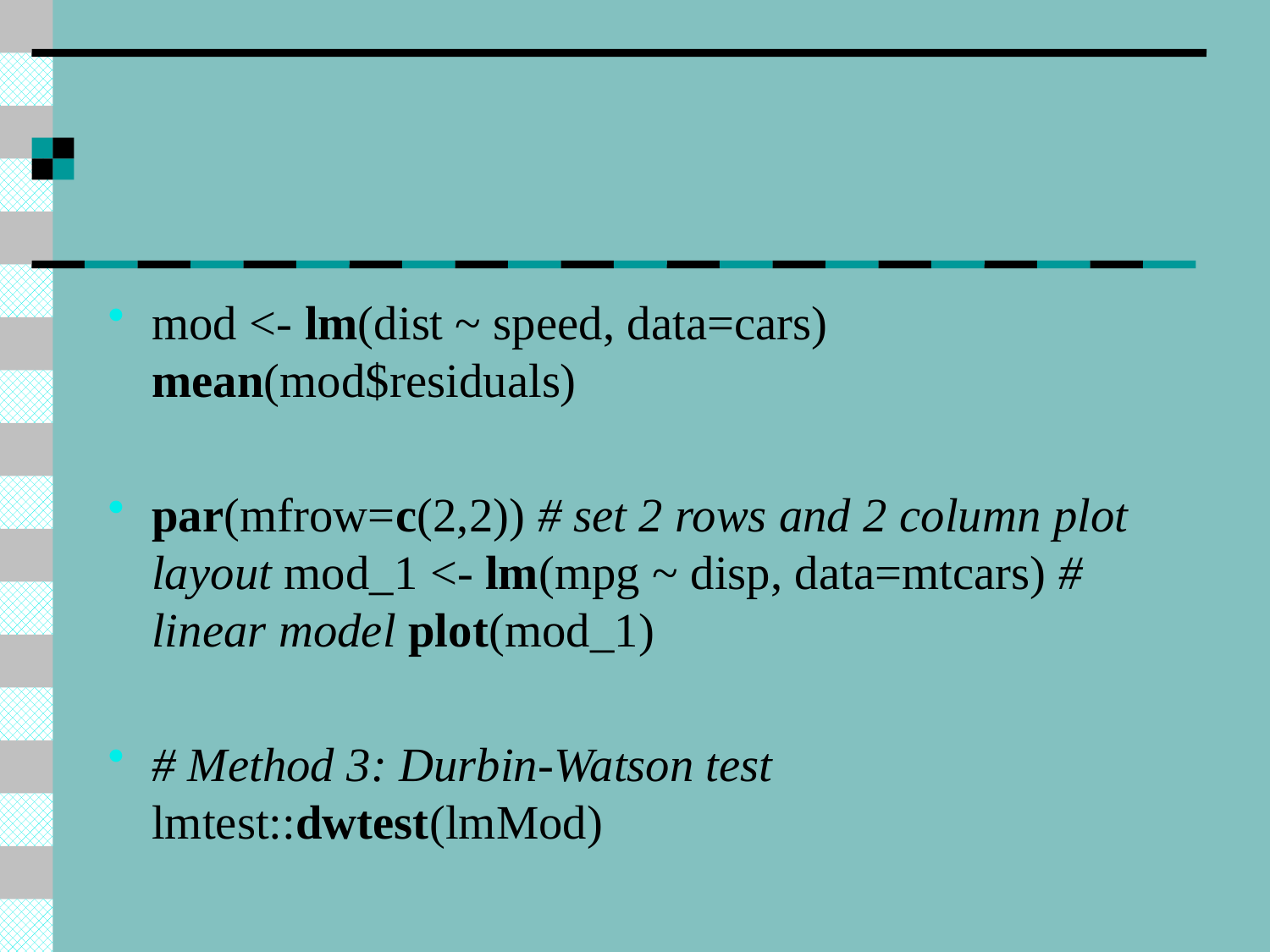

#
mod <- lm(dist ~ speed, data=cars) mean(mod$residuals)

par(mfrow=c(2,2)) # set 2 rows and 2 column plot layout mod_1 <- lm(mpg ~ disp, data=mtcars) # linear model plot(mod_1)

# Method 3: Durbin-Watson test lmtest::dwtest(lmMod)